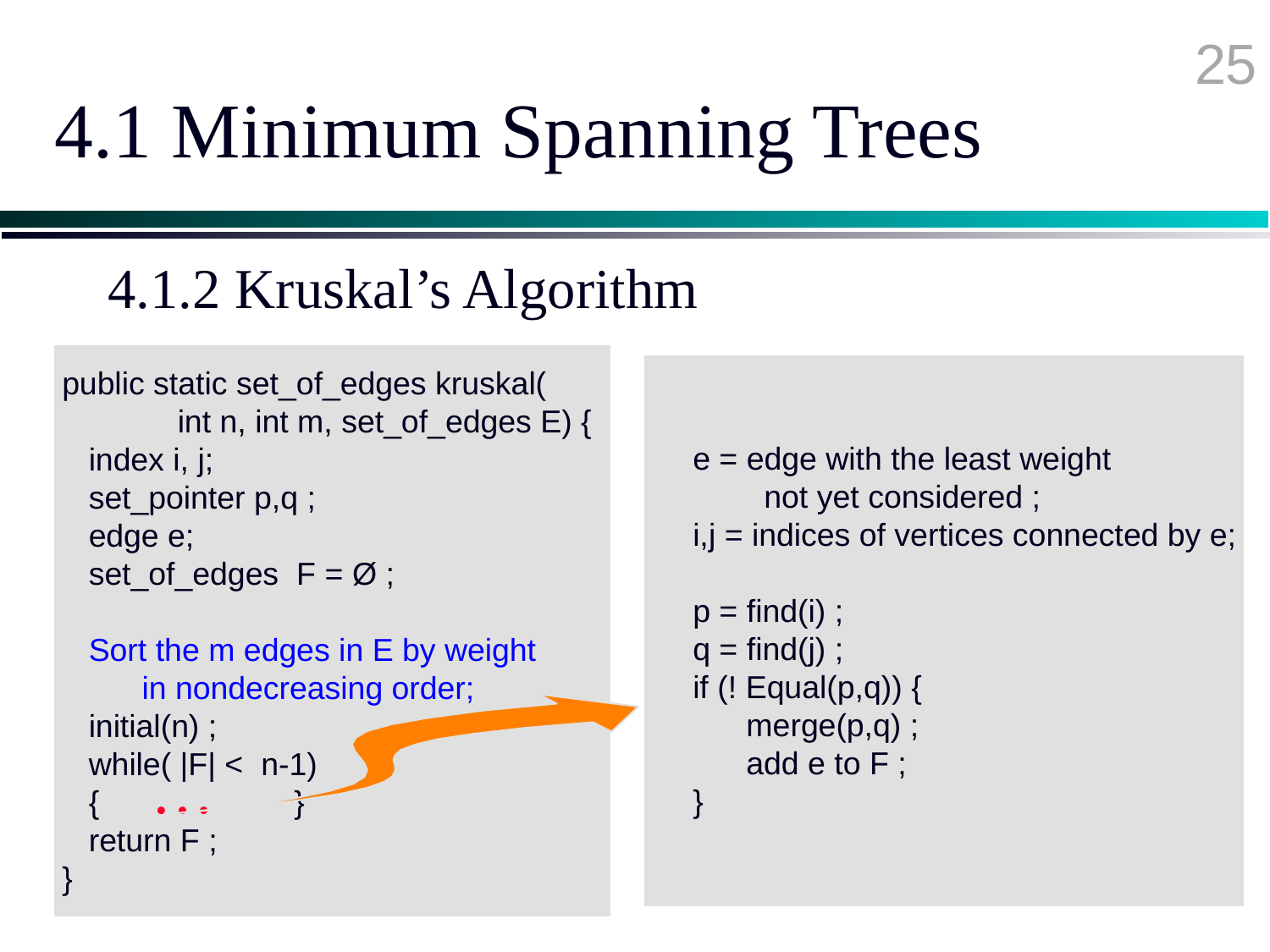

25
# 4.1 Minimum Spanning Trees
4.1.2 Kruskal’s Algorithm

public static set_of_edges kruskal(
             int n, int m, set_of_edges E) {
   index i, j;
   set_pointer p,q ;
   edge e;
   set_of_edges  F = Ø ;

   Sort the m edges in E by weight
         in nondecreasing order;
   initial(n) ;
   while( |F| <  n-1)
   {                      }
   return F ;
}
    e = edge with the least weight
            not yet considered ;
    i,j = indices of vertices connected by e;

    p = find(i) ;
    q = find(j) ;
    if (! Equal(p,q)) {
          merge(p,q) ;
          add e to F ;
    }

…